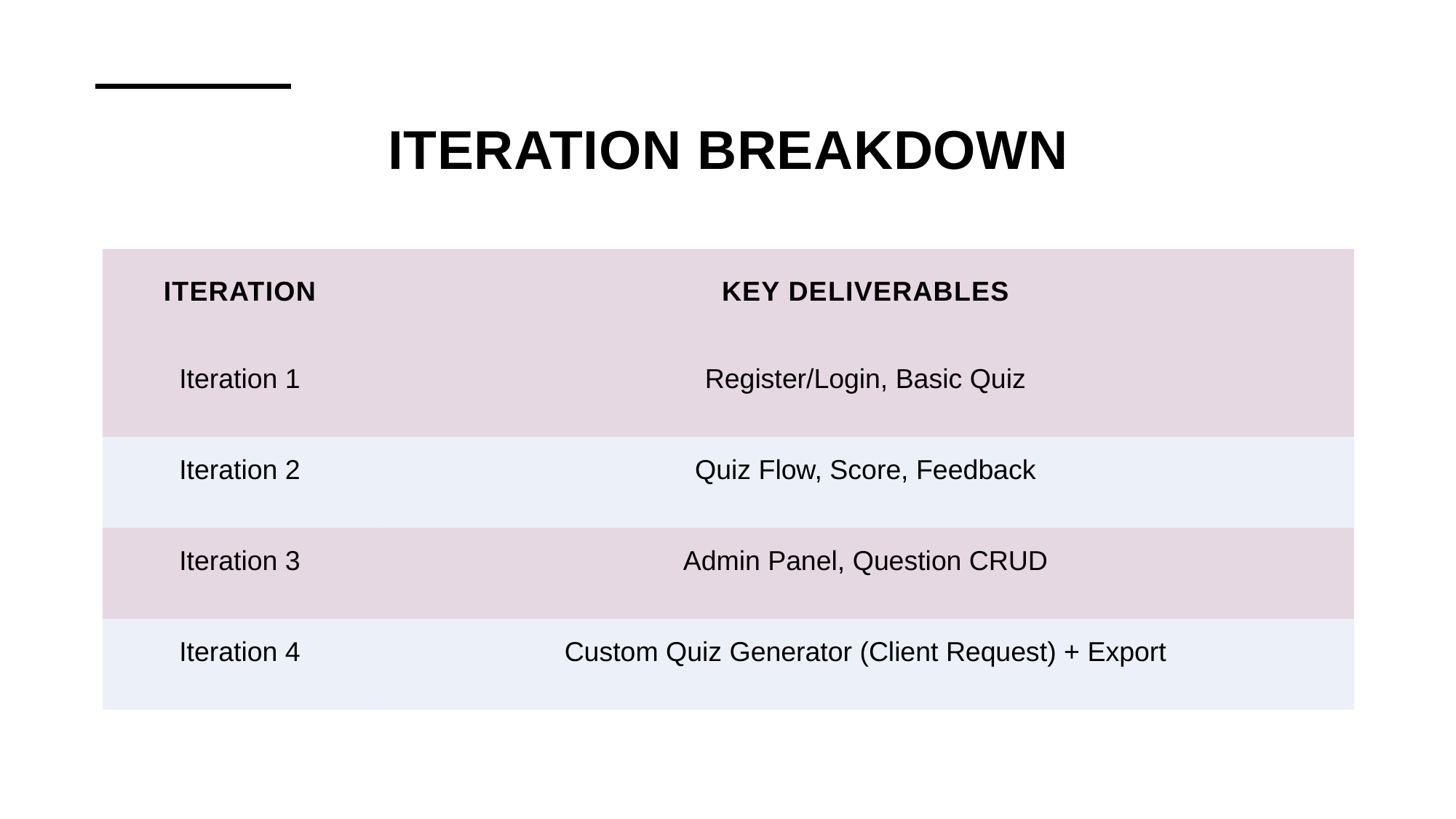

# Iteration breakdown
| Iteration | Key Deliverables |
| --- | --- |
| Iteration 1 | Register/Login, Basic Quiz |
| Iteration 2 | Quiz Flow, Score, Feedback |
| Iteration 3 | Admin Panel, Question CRUD |
| Iteration 4 | Custom Quiz Generator (Client Request) + Export |